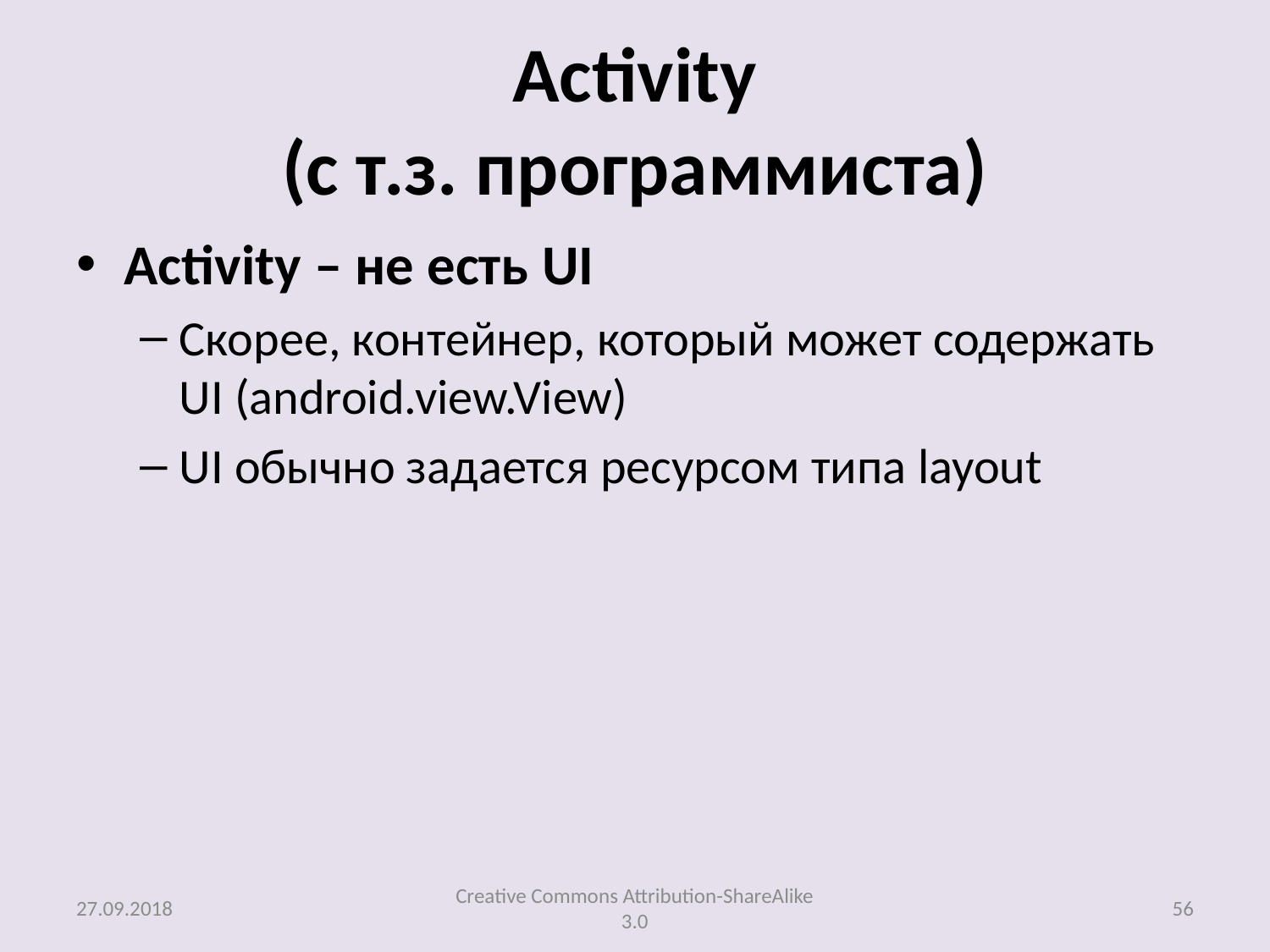

# Activity (с т.з. программиста)
Activity – не есть UI
Скорее, контейнер, который может содержать UI (android.view.View)
UI обычно задается ресурсом типа layout
27.09.2018
Creative Commons Attribution-ShareAlike 3.0
56